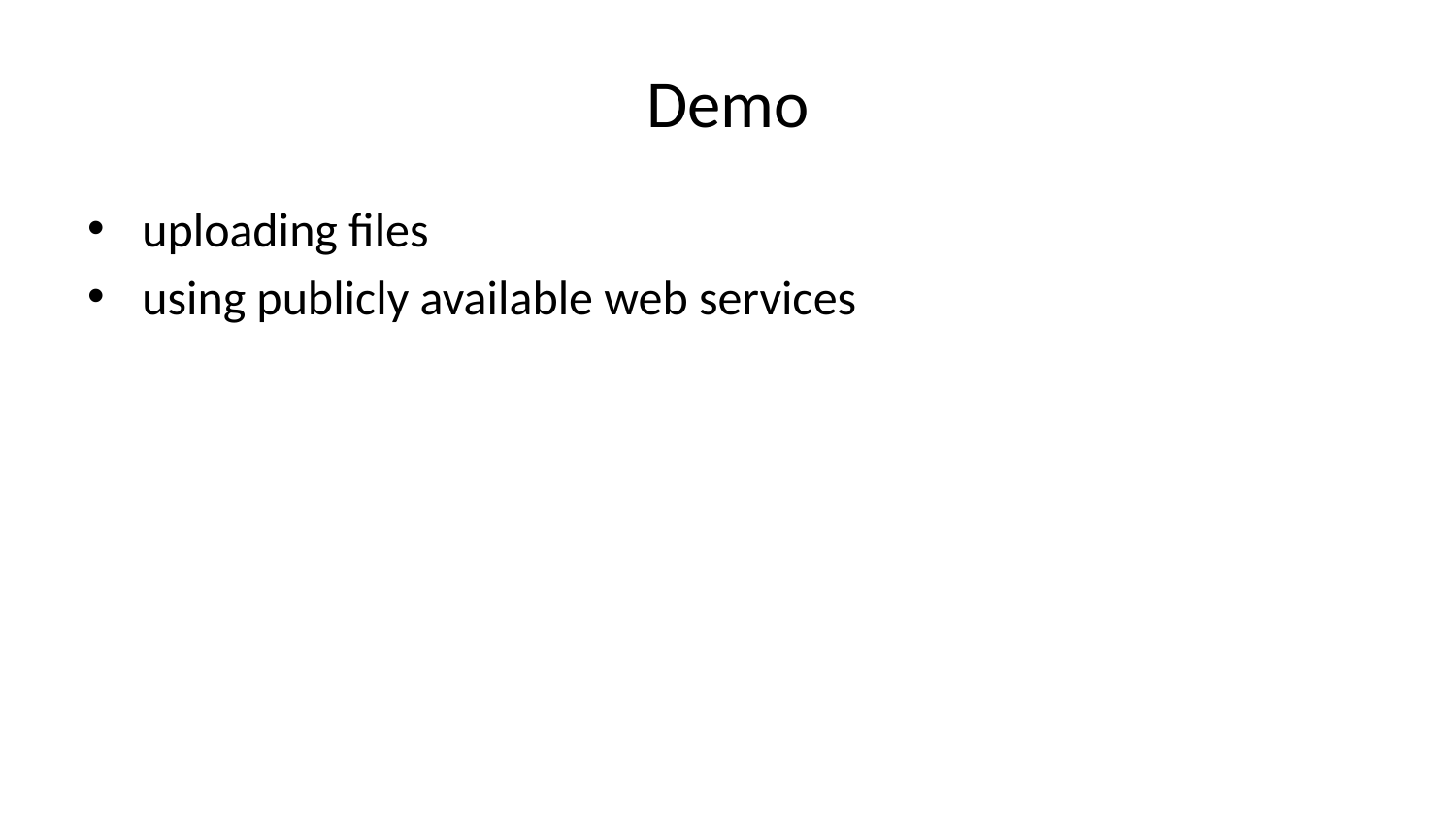

# Demo
uploading files
using publicly available web services